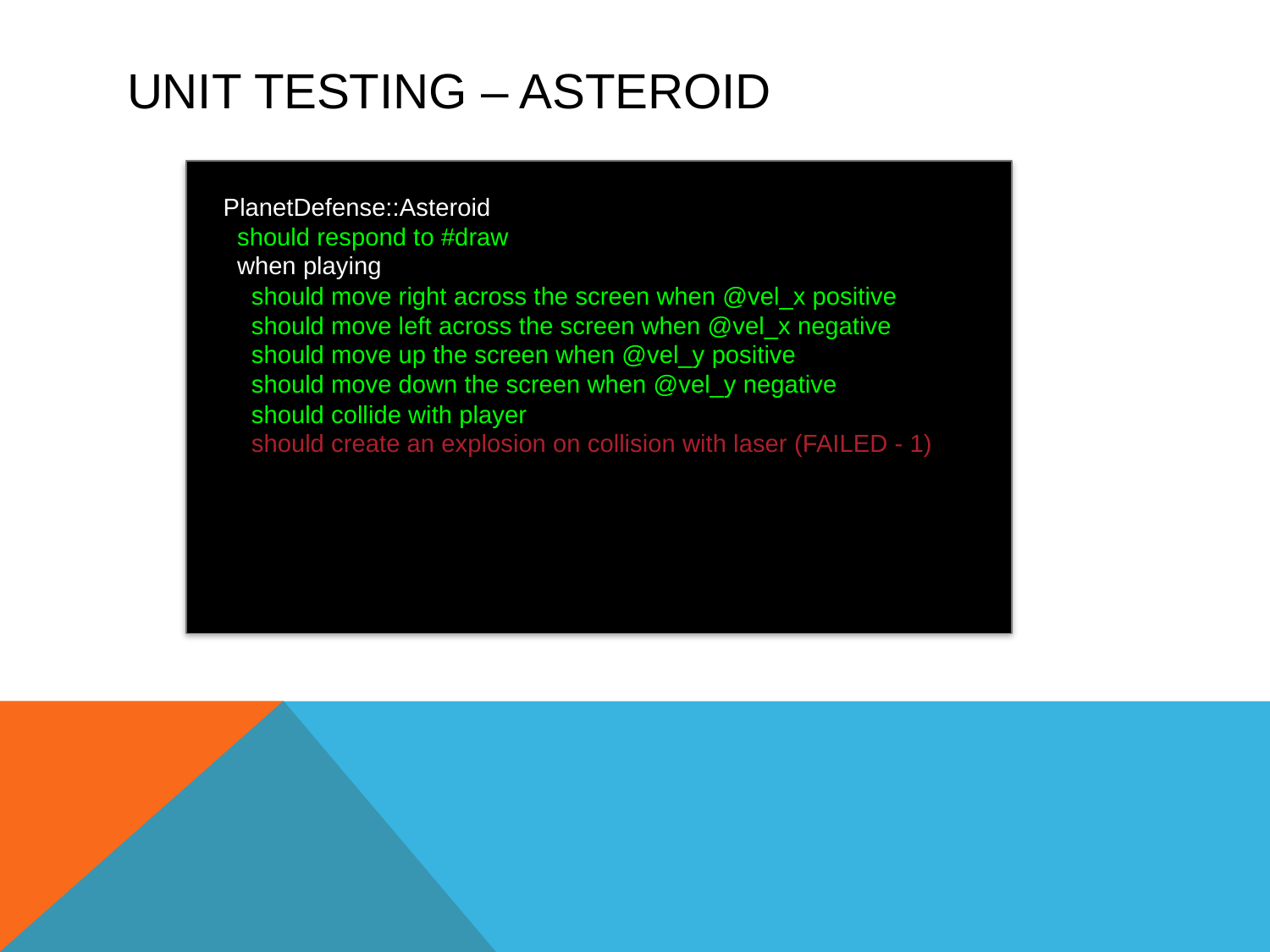

# Unit testing – Asteroid

PlanetDefense::Asteroid
  should respond to #draw
  when playing
    should move right across the screen when @vel_x positive
    should move left across the screen when @vel_x negative
    should move up the screen when @vel_y positive
    should move down the screen when @vel_y negative
    should collide with player
    should create an explosion on collision with laser (FAILED - 1)